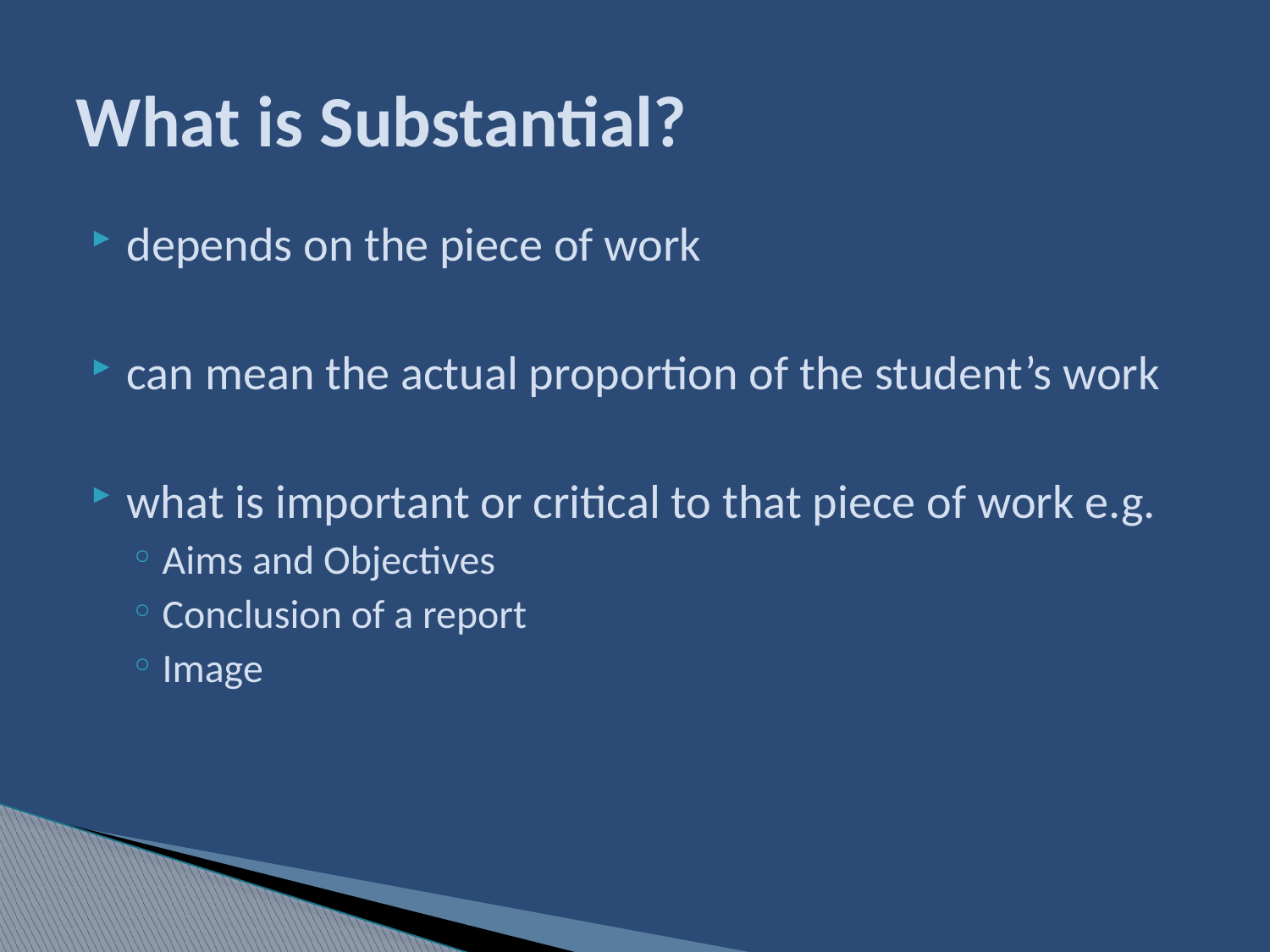

# What is Substantial?
depends on the piece of work

can mean the actual proportion of the student’s work

what is important or critical to that piece of work e.g.
Aims and Objectives
Conclusion of a report
Image